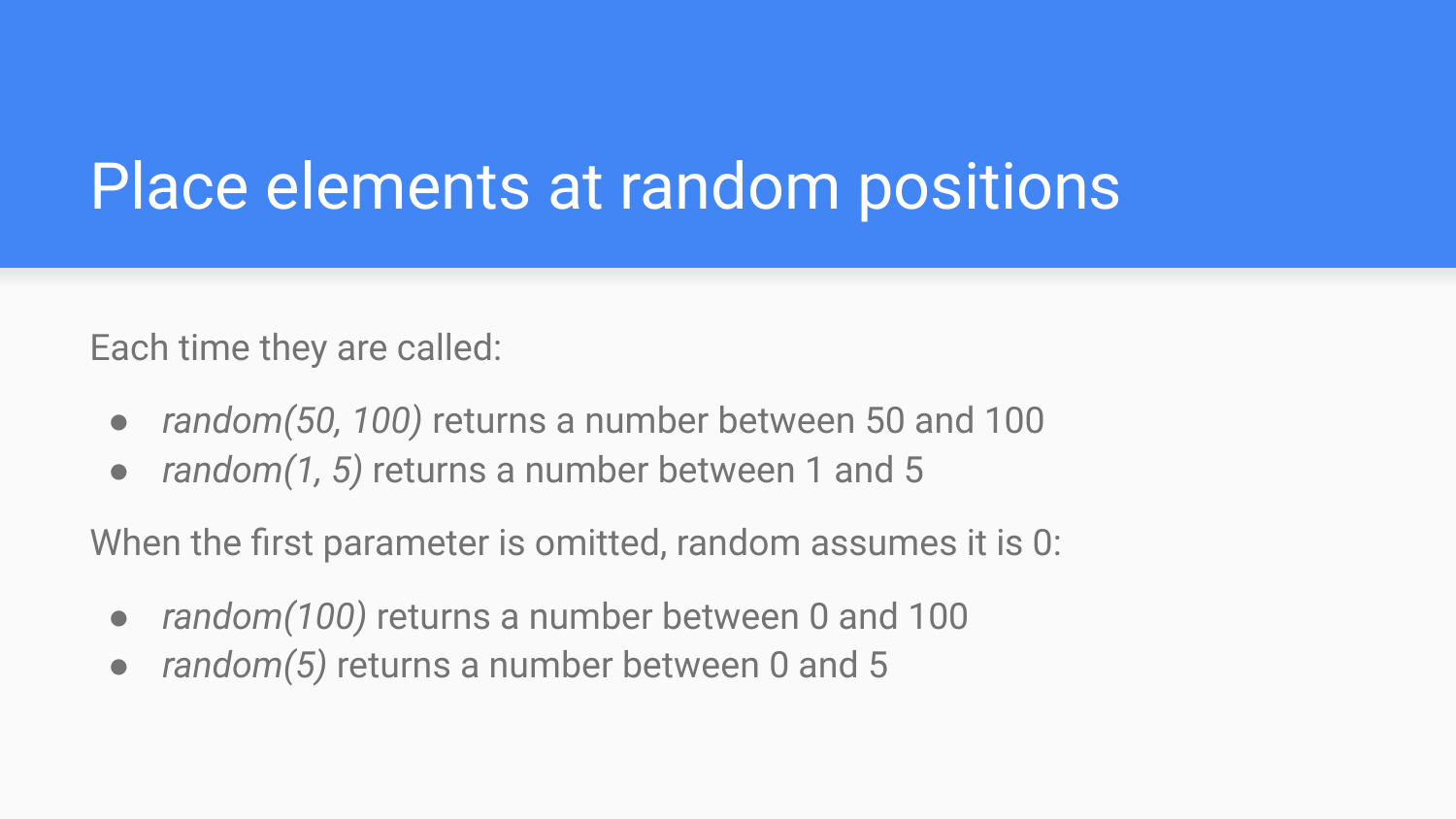

# Place elements at random positions
Each time they are called:
random(50, 100) returns a number between 50 and 100
random(1, 5) returns a number between 1 and 5
When the first parameter is omitted, random assumes it is 0:
random(100) returns a number between 0 and 100
random(5) returns a number between 0 and 5